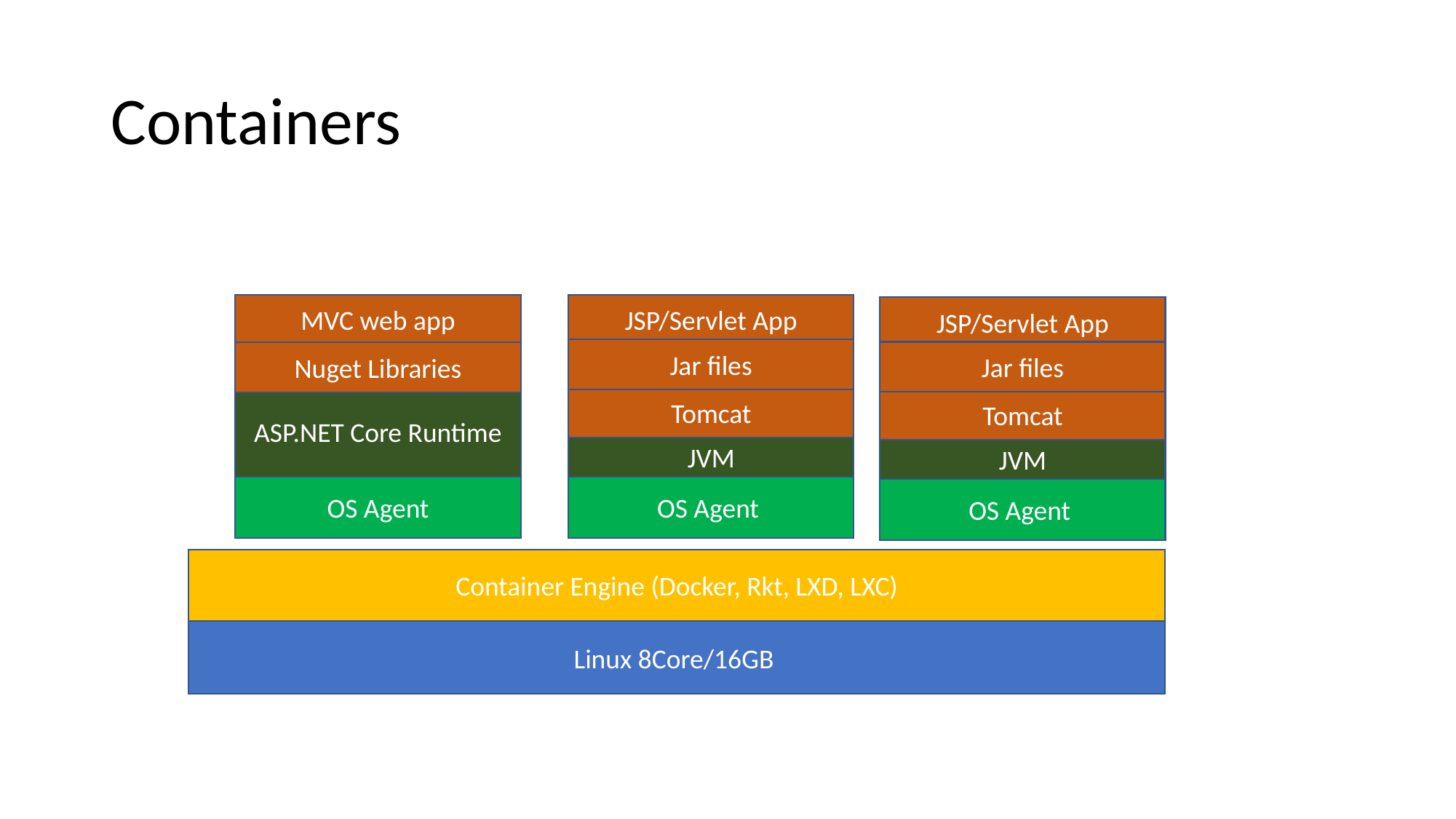

# Containers

MVC web app

JSP/Servlet App

JSP/Servlet App
Jar files
Jar files
Nuget Libraries
ASP.NET Core Runtime
Tomcat
Tomcat
JVM
JVM
OS Agent
OS Agent
OS Agent
Container Engine (Docker, Rkt, LXD, LXC)
Linux 8Core/16GB